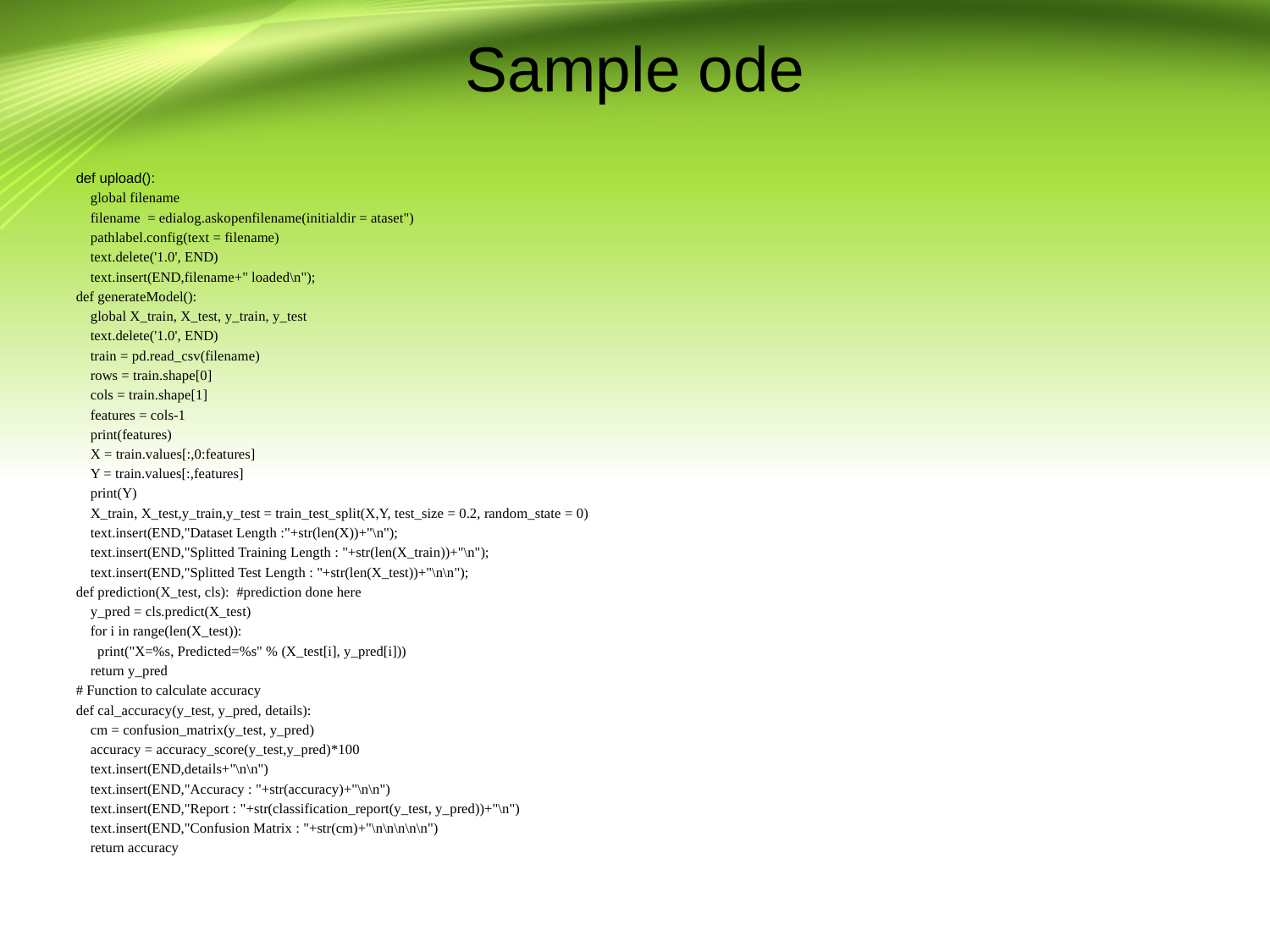

# Sample ode
def upload():
    global filename
    filename  = edialog.askopenfilename(initialdir = ataset")
    pathlabel.config(text = filename)
    text.delete('1.0', END)
    text.insert(END,filename+" loaded\n");
def generateModel():
    global X_train, X_test, y_train, y_test
    text.delete('1.0', END)
    train = pd.read_csv(filename)
    rows = train.shape[0]
    cols = train.shape[1]
    features = cols-1
    print(features)
    X = train.values[:,0:features]
    Y = train.values[:,features]
    print(Y)
    X_train, X_test,y_train,y_test = train_test_split(X,Y, test_size = 0.2, random_state = 0)
    text.insert(END,"Dataset Length :"+str(len(X))+"\n");
    text.insert(END,"Splitted Training Length : "+str(len(X_train))+"\n");
    text.insert(END,"Splitted Test Length : "+str(len(X_test))+"\n\n");
def prediction(X_test, cls):  #prediction done here
    y_pred = cls.predict(X_test)
    for i in range(len(X_test)):
      print("X=%s, Predicted=%s" % (X_test[i], y_pred[i]))
    return y_pred
# Function to calculate accuracy
def cal_accuracy(y_test, y_pred, details):
    cm = confusion_matrix(y_test, y_pred)
    accuracy = accuracy_score(y_test,y_pred)*100
    text.insert(END,details+"\n\n")
    text.insert(END,"Accuracy : "+str(accuracy)+"\n\n")
    text.insert(END,"Report : "+str(classification_report(y_test, y_pred))+"\n")
    text.insert(END,"Confusion Matrix : "+str(cm)+"\n\n\n\n\n")
    return accuracy